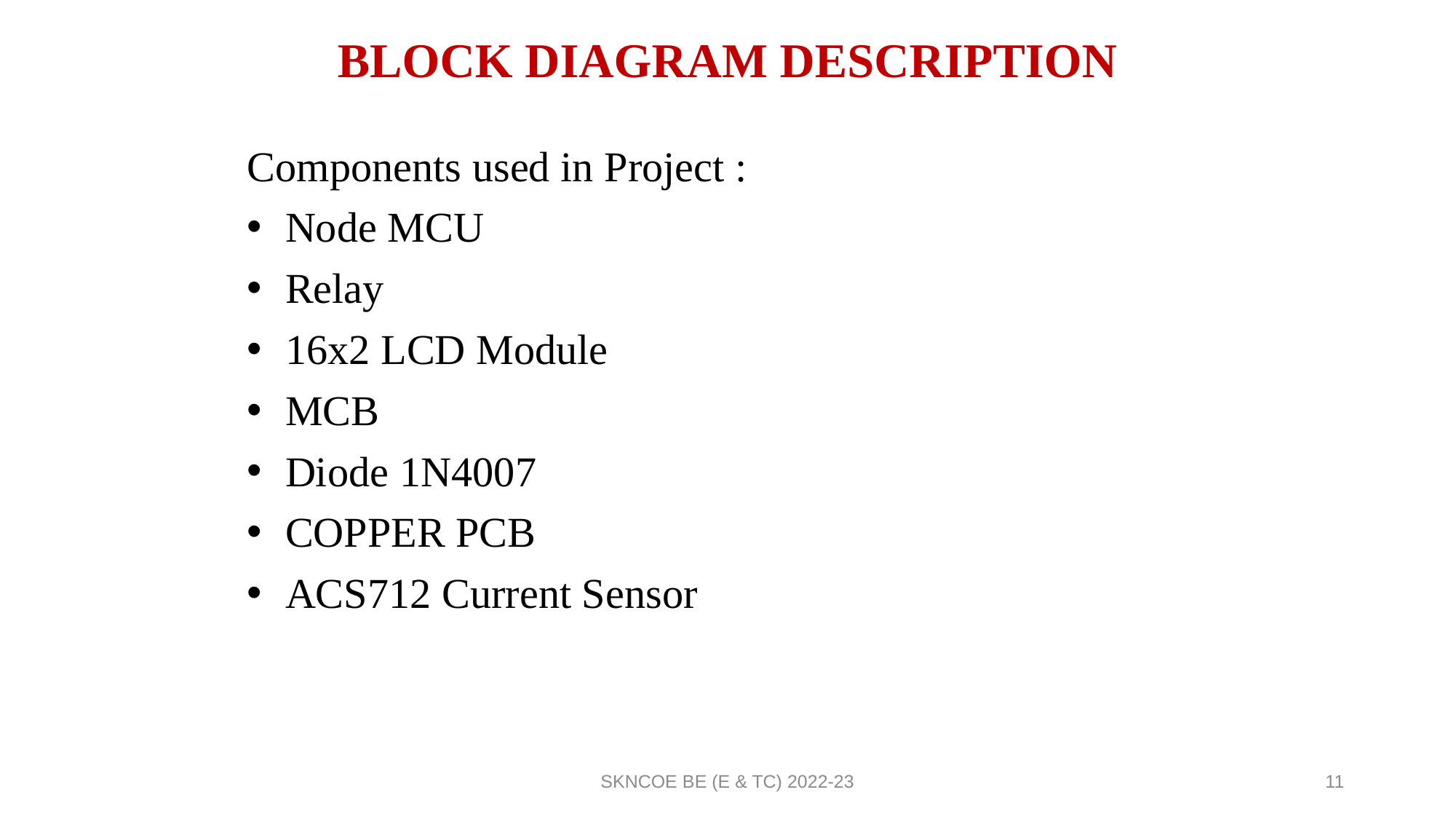

# BLOCK DIAGRAM DESCRIPTION
Components used in Project :
 Node MCU
 Relay
 16x2 LCD Module
 MCB
 Diode 1N4007
 COPPER PCB
 ACS712 Current Sensor
SKNCOE BE (E & TC) 2022-23
11